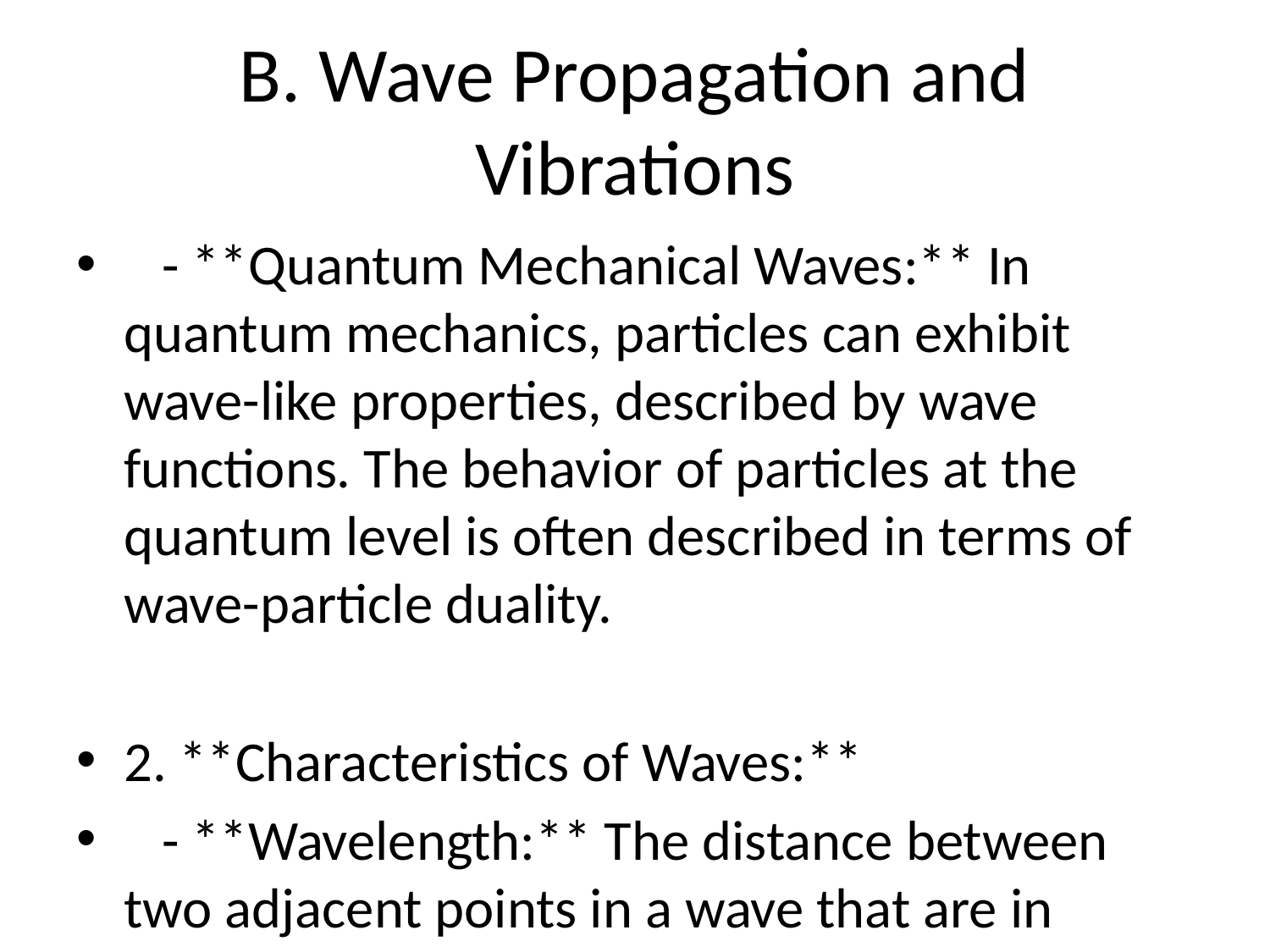

# B. Wave Propagation and Vibrations
   - **Quantum Mechanical Waves:** In quantum mechanics, particles can exhibit wave-like properties, described by wave functions. The behavior of particles at the quantum level is often described in terms of wave-particle duality.

2. **Characteristics of Waves:**
   - **Wavelength:** The distance between two adjacent points in a wave that are in phase with each other.